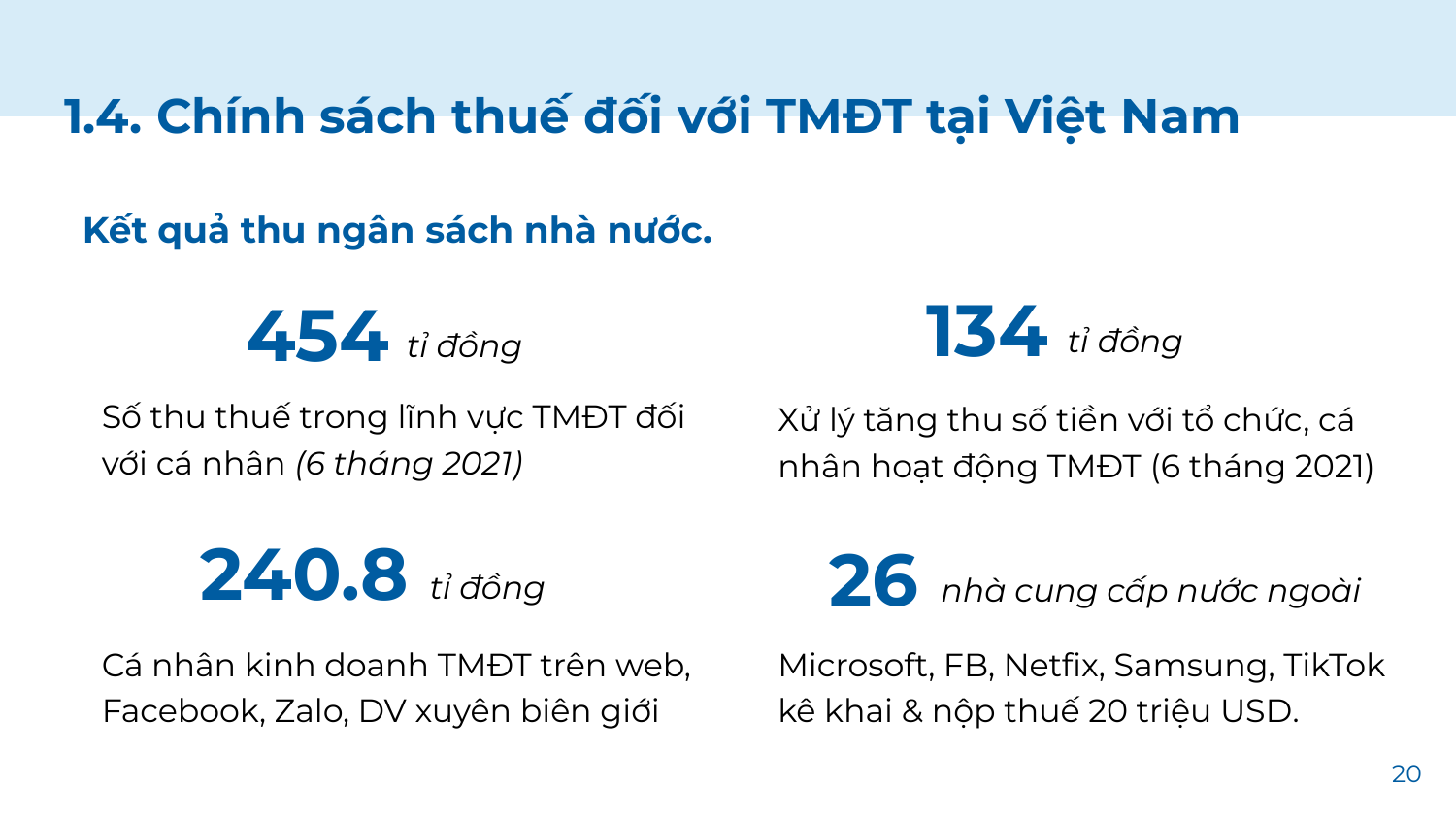

# 1.4. Chính sách thuế đối với TMĐT tại Việt Nam
Kết quả thu ngân sách nhà nước.
134
454
tỉ đồng
tỉ đồng
Số thu thuế trong lĩnh vực TMĐT đối với cá nhân (6 tháng 2021)
Xử lý tăng thu số tiền với tổ chức, cá nhân hoạt động TMĐT (6 tháng 2021)
240.8
26
tỉ đồng
nhà cung cấp nước ngoài
Cá nhân kinh doanh TMĐT trên web, Facebook, Zalo, DV xuyên biên giới
Microsoft, FB, Netfix, Samsung, TikTok kê khai & nộp thuế 20 triệu USD.
20